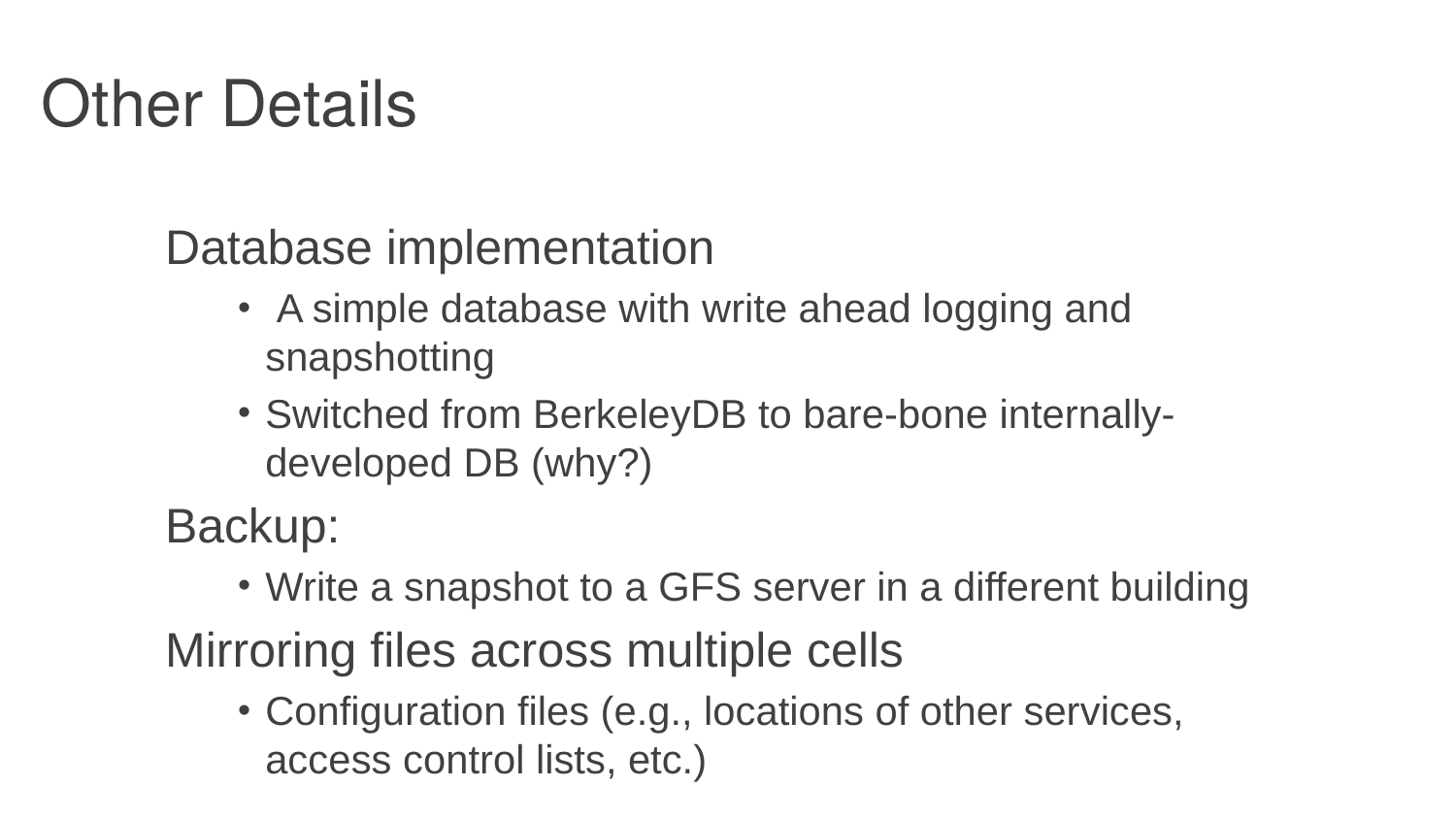

# Other Details
Database implementation
 A simple database with write ahead logging and snapshotting
Switched from BerkeleyDB to bare-bone internally-developed DB (why?)
Backup:
Write a snapshot to a GFS server in a different building
Mirroring files across multiple cells
Configuration files (e.g., locations of other services, access control lists, etc.)